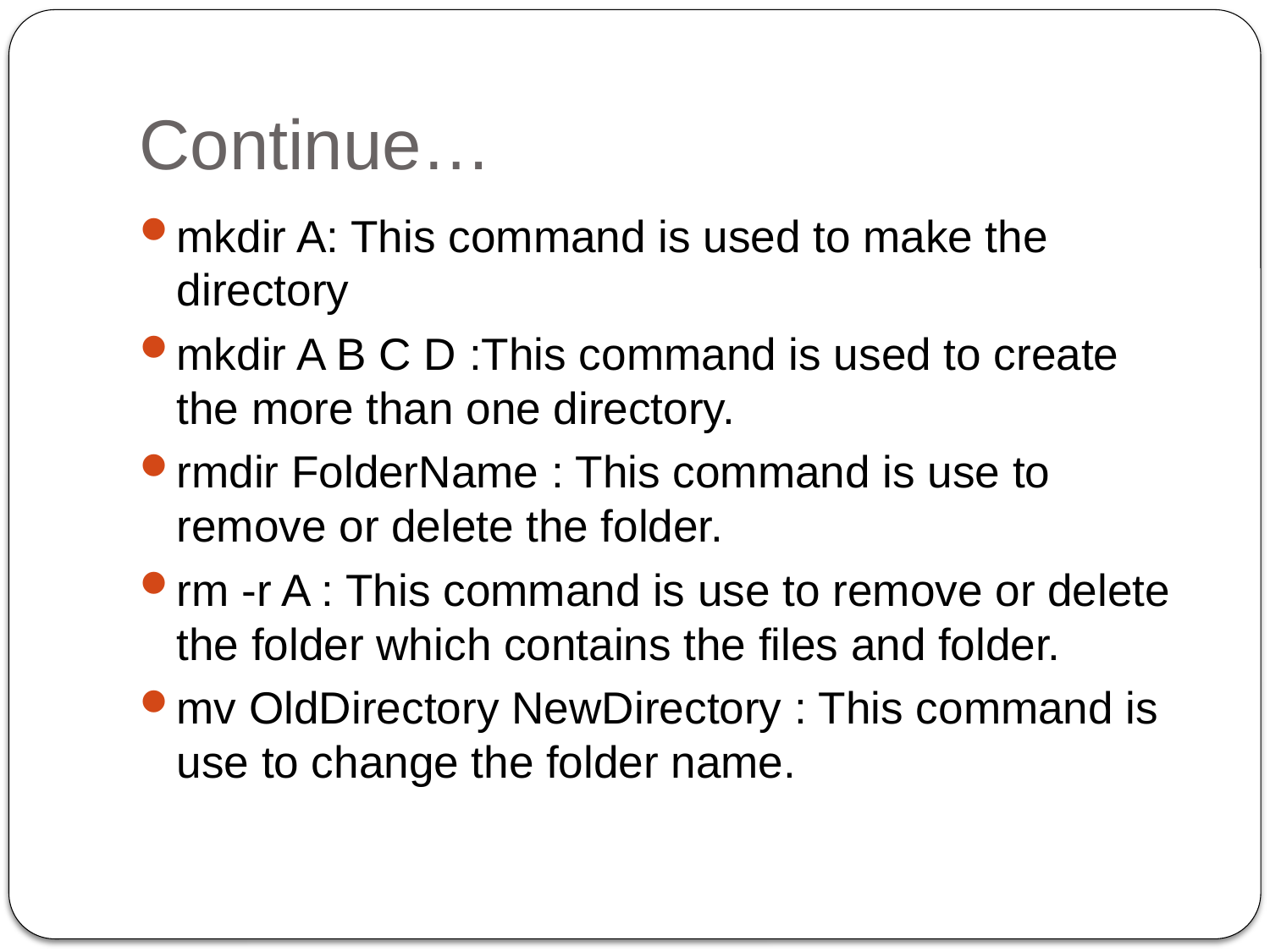

# Continue…
mkdir A: This command is used to make the directory
mkdir A B C D :This command is used to create the more than one directory.
rmdir FolderName : This command is use to remove or delete the folder.
rm -r A : This command is use to remove or delete the folder which contains the files and folder.
mv OldDirectory NewDirectory : This command is use to change the folder name.